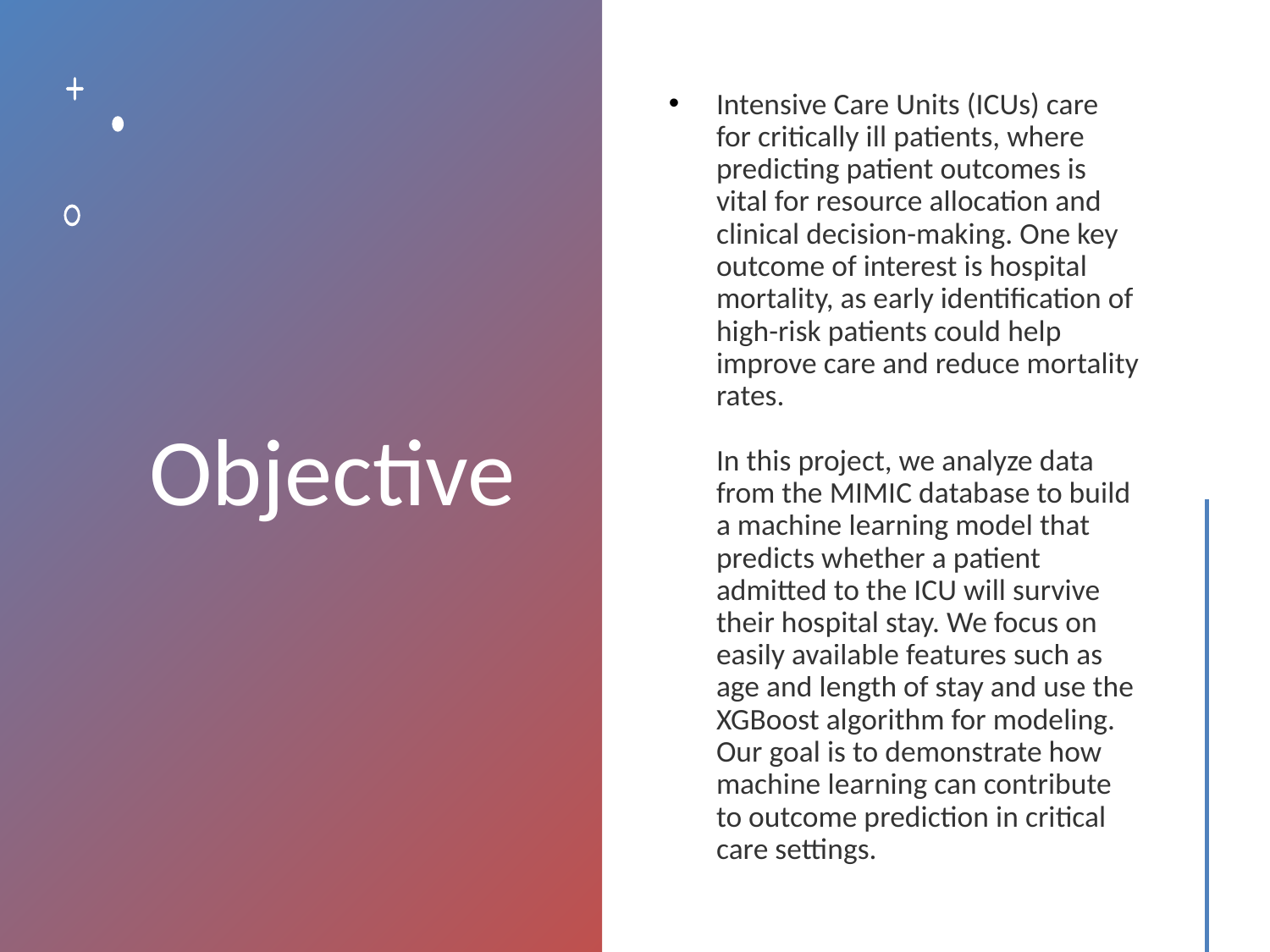

# Objective
Intensive Care Units (ICUs) care for critically ill patients, where predicting patient outcomes is vital for resource allocation and clinical decision-making. One key outcome of interest is hospital mortality, as early identification of high-risk patients could help improve care and reduce mortality rates.
In this project, we analyze data from the MIMIC database to build a machine learning model that predicts whether a patient admitted to the ICU will survive their hospital stay. We focus on easily available features such as age and length of stay and use the XGBoost algorithm for modeling. Our goal is to demonstrate how machine learning can contribute to outcome prediction in critical care settings.